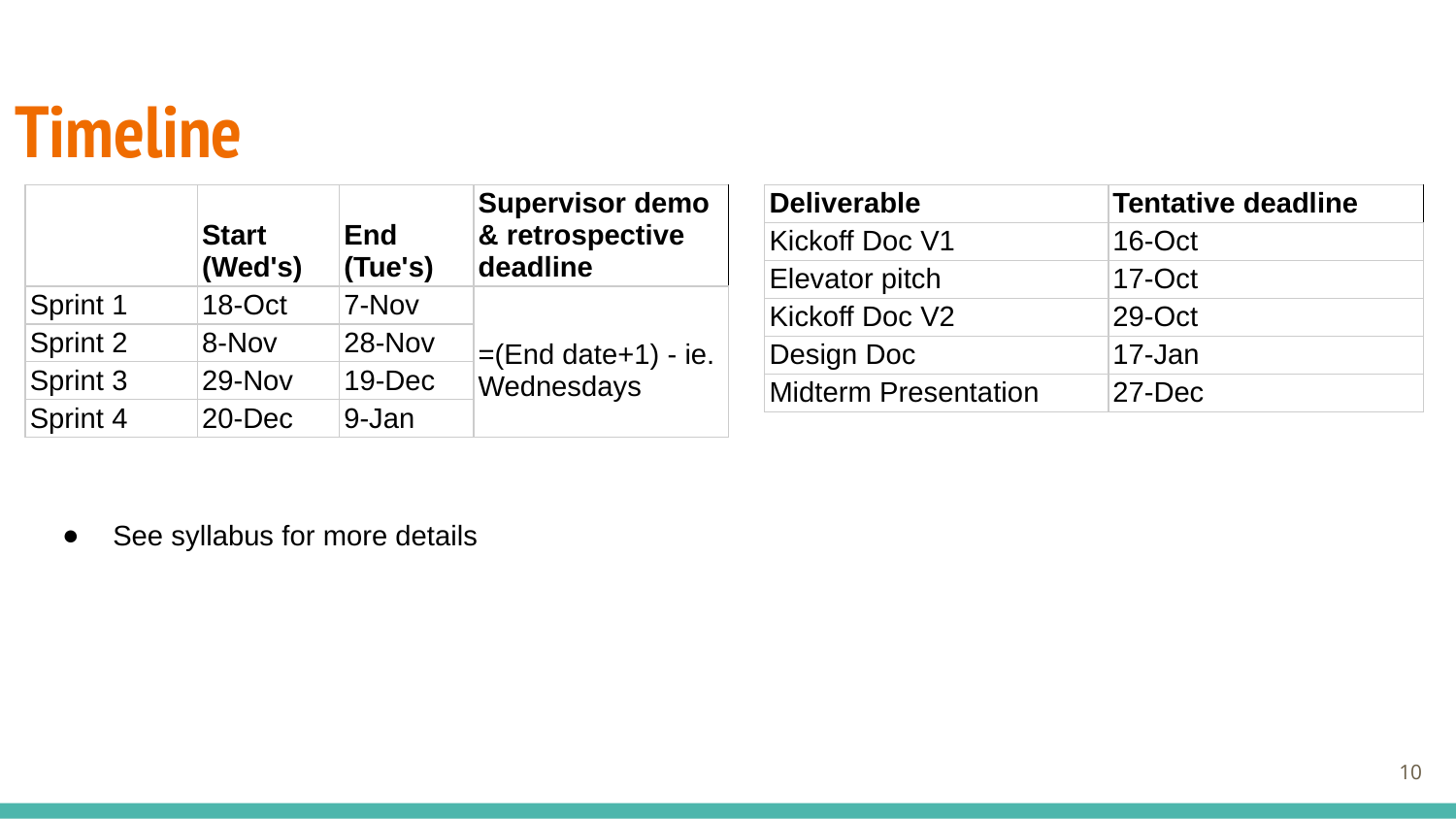

# Timeline

|  | Start (Wed's) | End (Tue's) | Supervisor demo & retrospective deadline |
| --- | --- | --- | --- |
| Sprint 1 | 18-Oct | 7-Nov | =(End date+1) - ie. Wednesdays |
| Sprint 2 | 8-Nov | 28-Nov |  |
| Sprint 3 | 29-Nov | 19-Dec |  |
| Sprint 4 | 20-Dec | 9-Jan |  |
| Deliverable | Tentative deadline |
| --- | --- |
| Kickoff Doc V1 | 16-Oct |
| Elevator pitch | 17-Oct |
| Kickoff Doc V2 | 29-Oct |
| Design Doc | 17-Jan |
| Midterm Presentation | 27-Dec |
See syllabus for more details
10